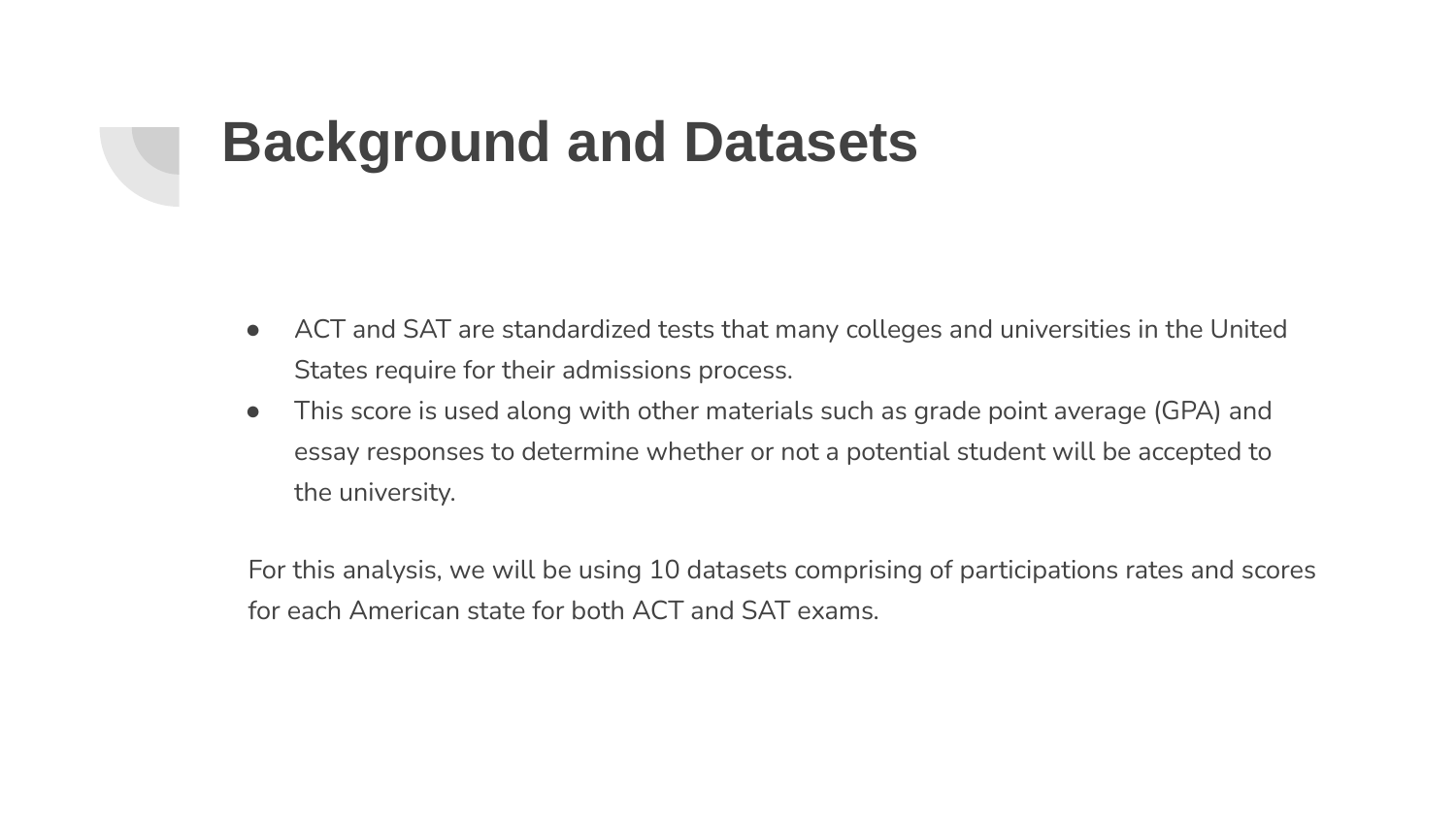

# Background and Datasets
ACT and SAT are standardized tests that many colleges and universities in the United States require for their admissions process.
This score is used along with other materials such as grade point average (GPA) and essay responses to determine whether or not a potential student will be accepted to the university.
For this analysis, we will be using 10 datasets comprising of participations rates and scores for each American state for both ACT and SAT exams.